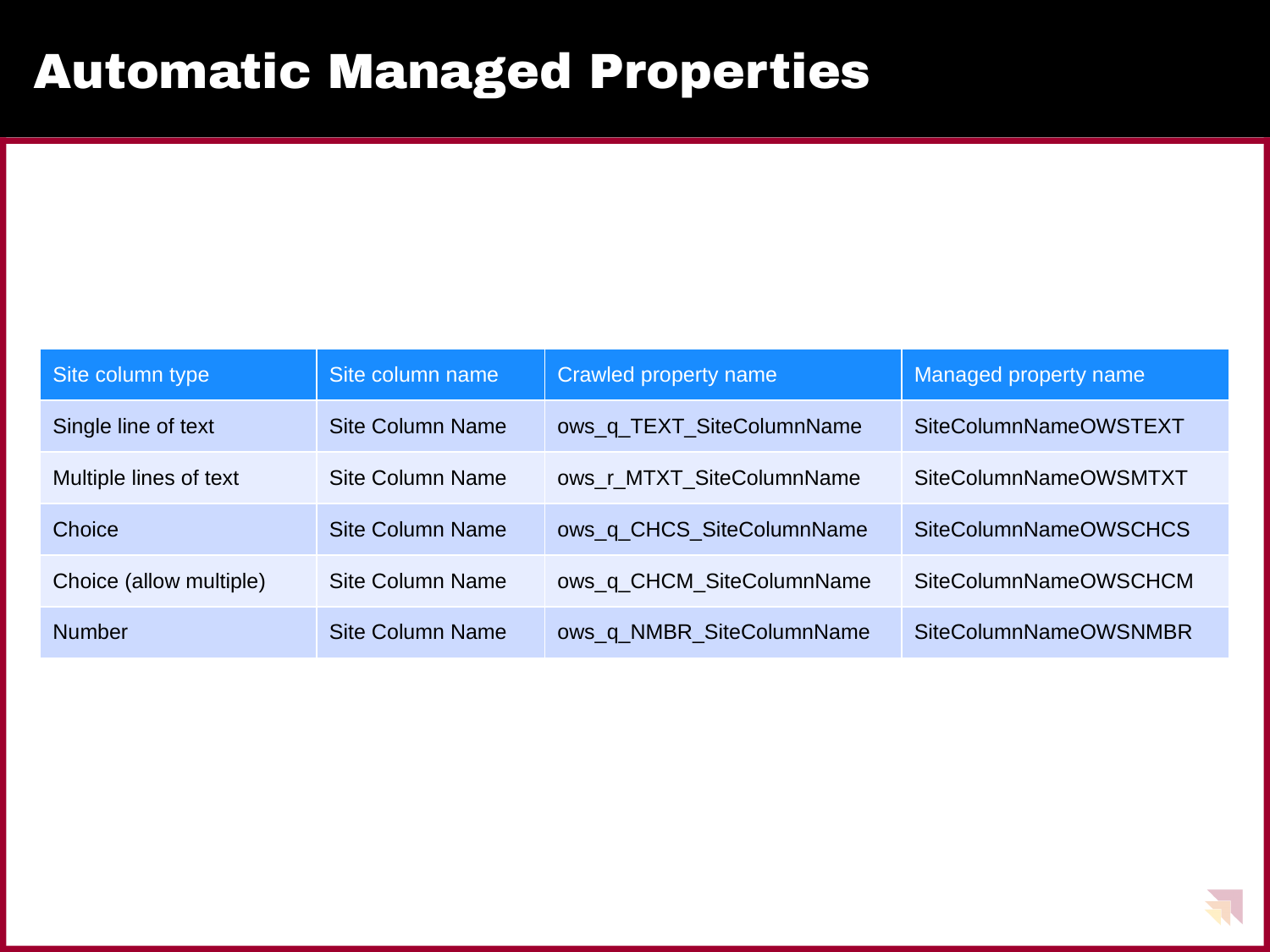

# Automatic Managed Properties
| Site column type | Site column name | Crawled property name | Managed property name |
| --- | --- | --- | --- |
| Single line of text | Site Column Name | ows\_q\_TEXT\_SiteColumnName | SiteColumnNameOWSTEXT |
| Multiple lines of text | Site Column Name | ows\_r\_MTXT\_SiteColumnName | SiteColumnNameOWSMTXT |
| Choice | Site Column Name | ows\_q\_CHCS\_SiteColumnName | SiteColumnNameOWSCHCS |
| Choice (allow multiple) | Site Column Name | ows\_q\_CHCM\_SiteColumnName | SiteColumnNameOWSCHCM |
| Number | Site Column Name | ows\_q\_NMBR\_SiteColumnName | SiteColumnNameOWSNMBR |